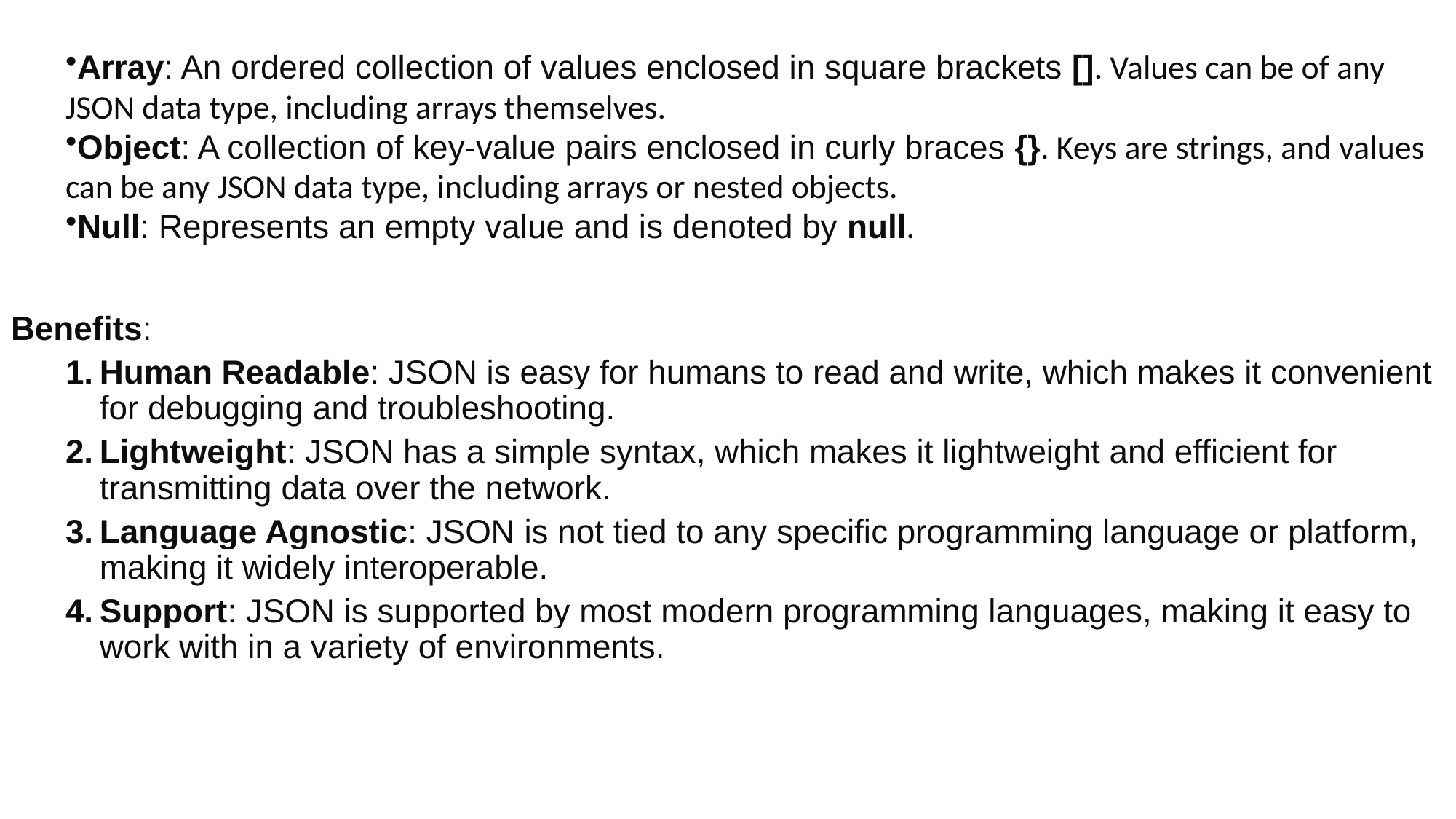

Array: An ordered collection of values enclosed in square brackets []. Values can be of any JSON data type, including arrays themselves.
Object: A collection of key-value pairs enclosed in curly braces {}. Keys are strings, and values can be any JSON data type, including arrays or nested objects.
Null: Represents an empty value and is denoted by null.

Benefits:
Human Readable: JSON is easy for humans to read and write, which makes it convenient for debugging and troubleshooting.
Lightweight: JSON has a simple syntax, which makes it lightweight and efficient for transmitting data over the network.
Language Agnostic: JSON is not tied to any specific programming language or platform, making it widely interoperable.
Support: JSON is supported by most modern programming languages, making it easy to work with in a variety of environments.